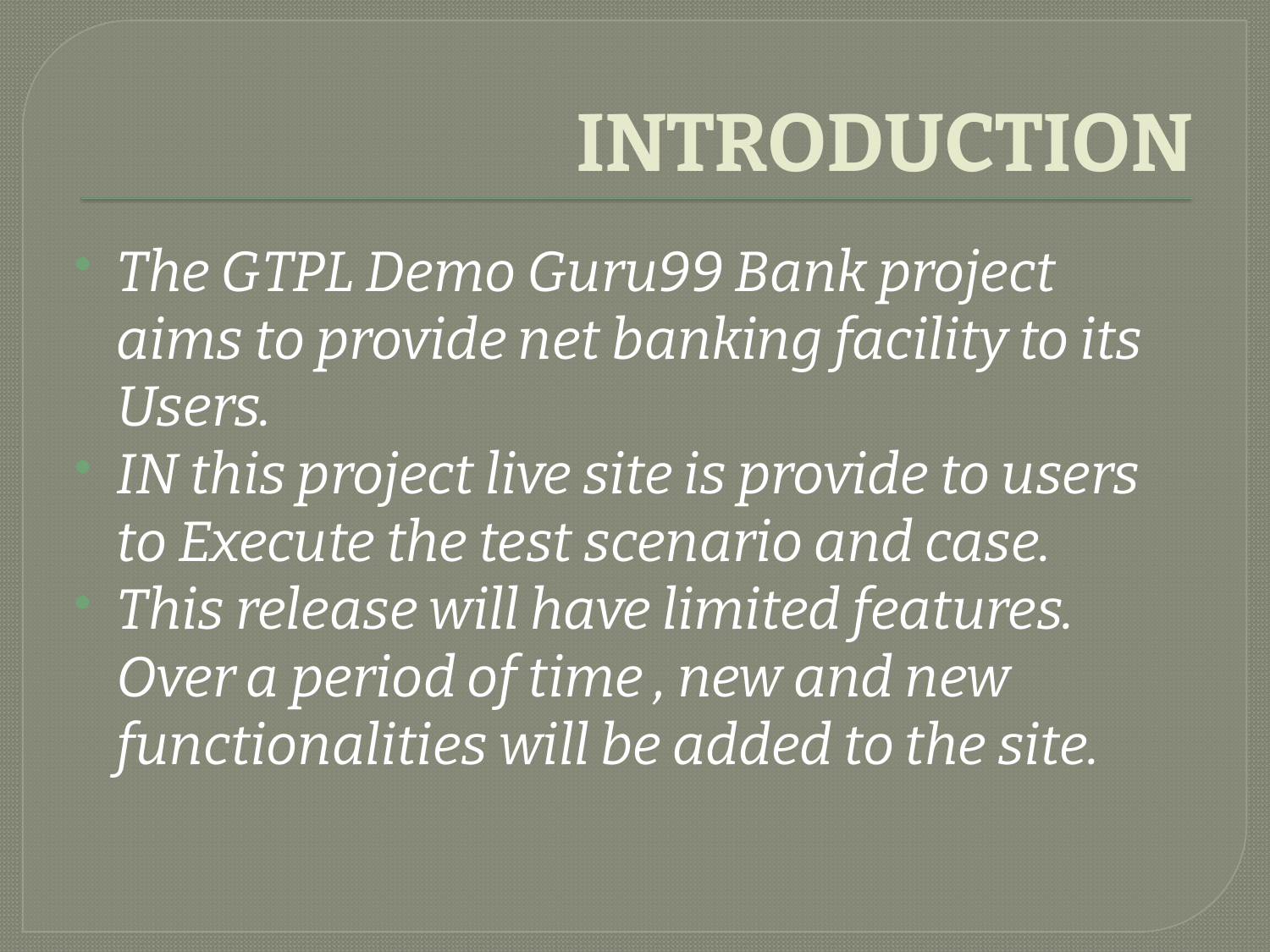

# INTRODUCTION
The GTPL Demo Guru99 Bank project aims to provide net banking facility to its Users.
IN this project live site is provide to users to Execute the test scenario and case.
This release will have limited features. Over a period of time , new and new functionalities will be added to the site.